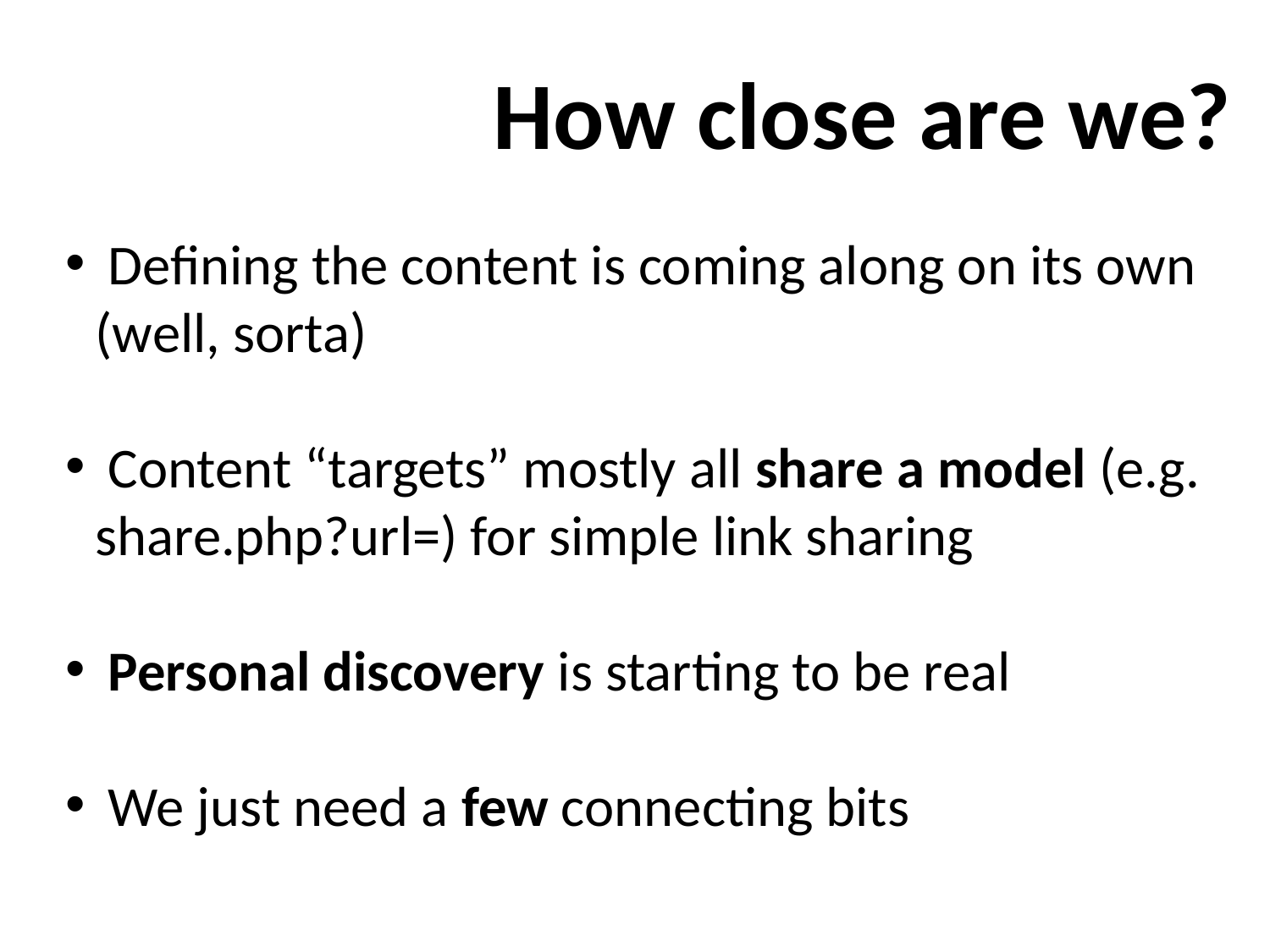

# How close are we?
 Defining the content is coming along on its own (well, sorta)

 Content “targets” mostly all share a model (e.g. share.php?url=) for simple link sharing

 Personal discovery is starting to be real

 We just need a few connecting bits